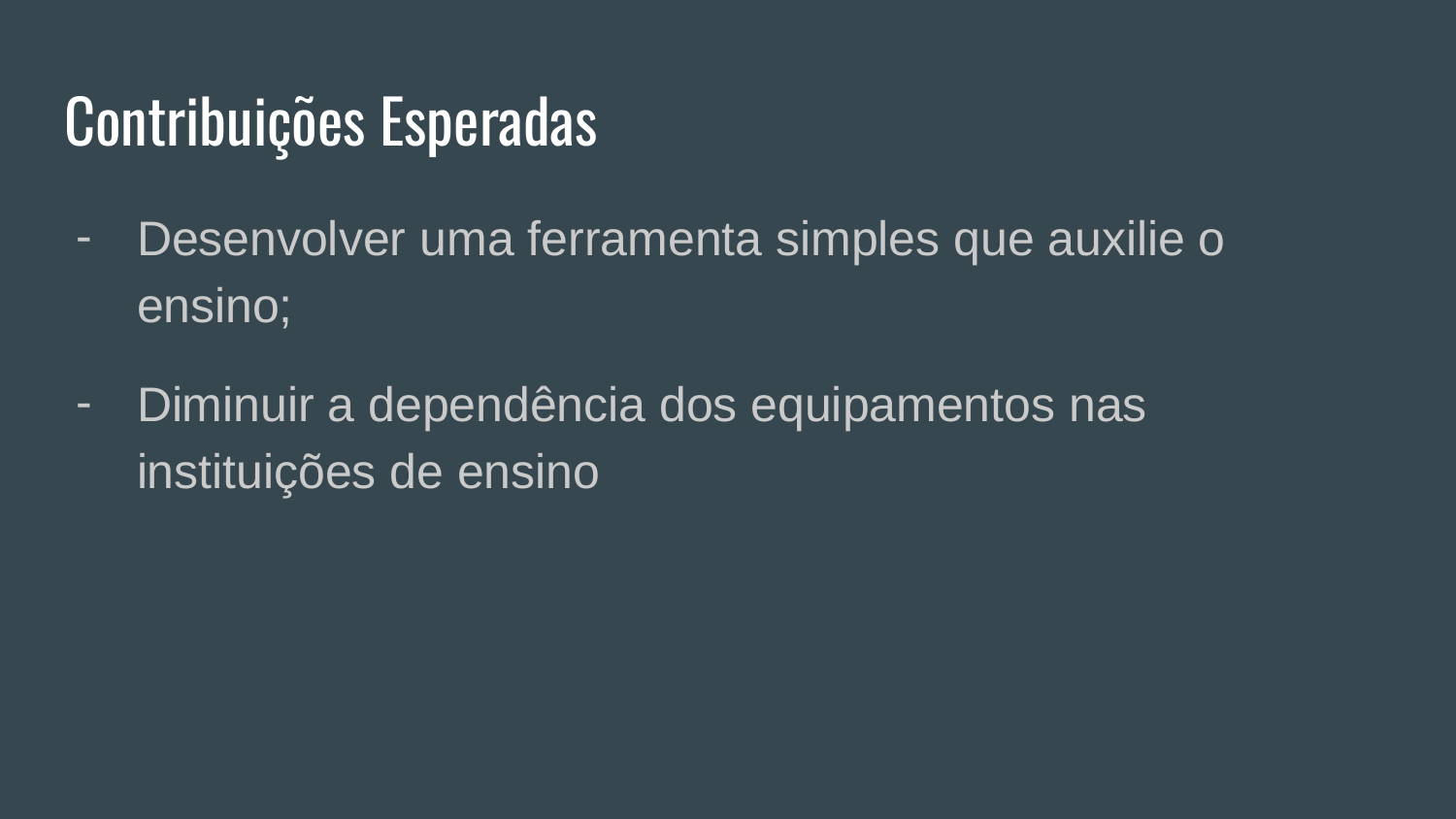

# Contribuições Esperadas
Desenvolver uma ferramenta simples que auxilie o ensino;
Diminuir a dependência dos equipamentos nas instituições de ensino